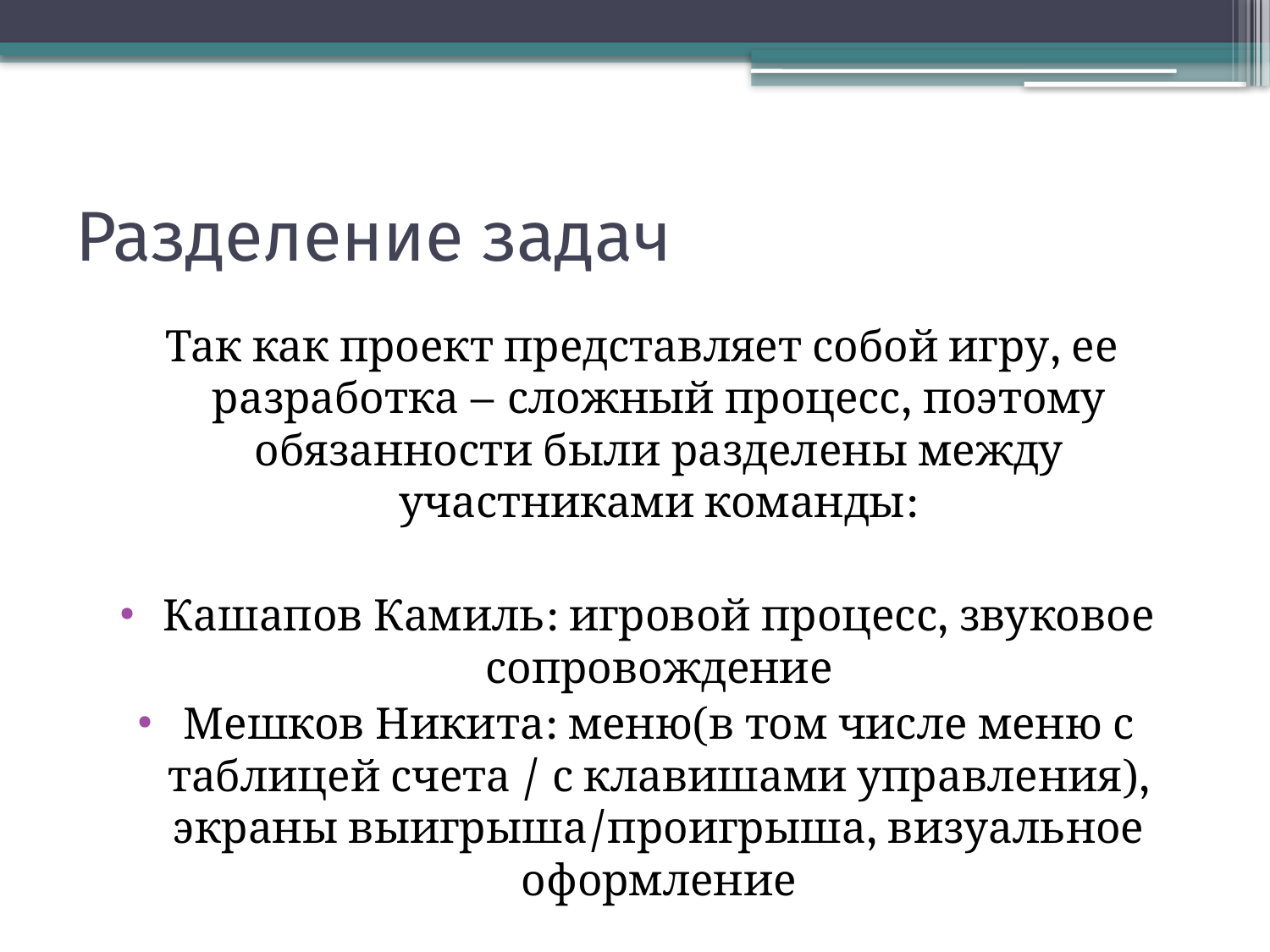

# Разделение задач
Так как проект представляет собой игру, ее разработка – сложный процесс, поэтому обязанности были разделены между участниками команды:

Кашапов Камиль: игровой процесс, звуковое сопровождение
Мешков Никита: меню(в том числе меню с таблицей счета / с клавишами управления), экраны выигрыша/проигрыша, визуальное оформление